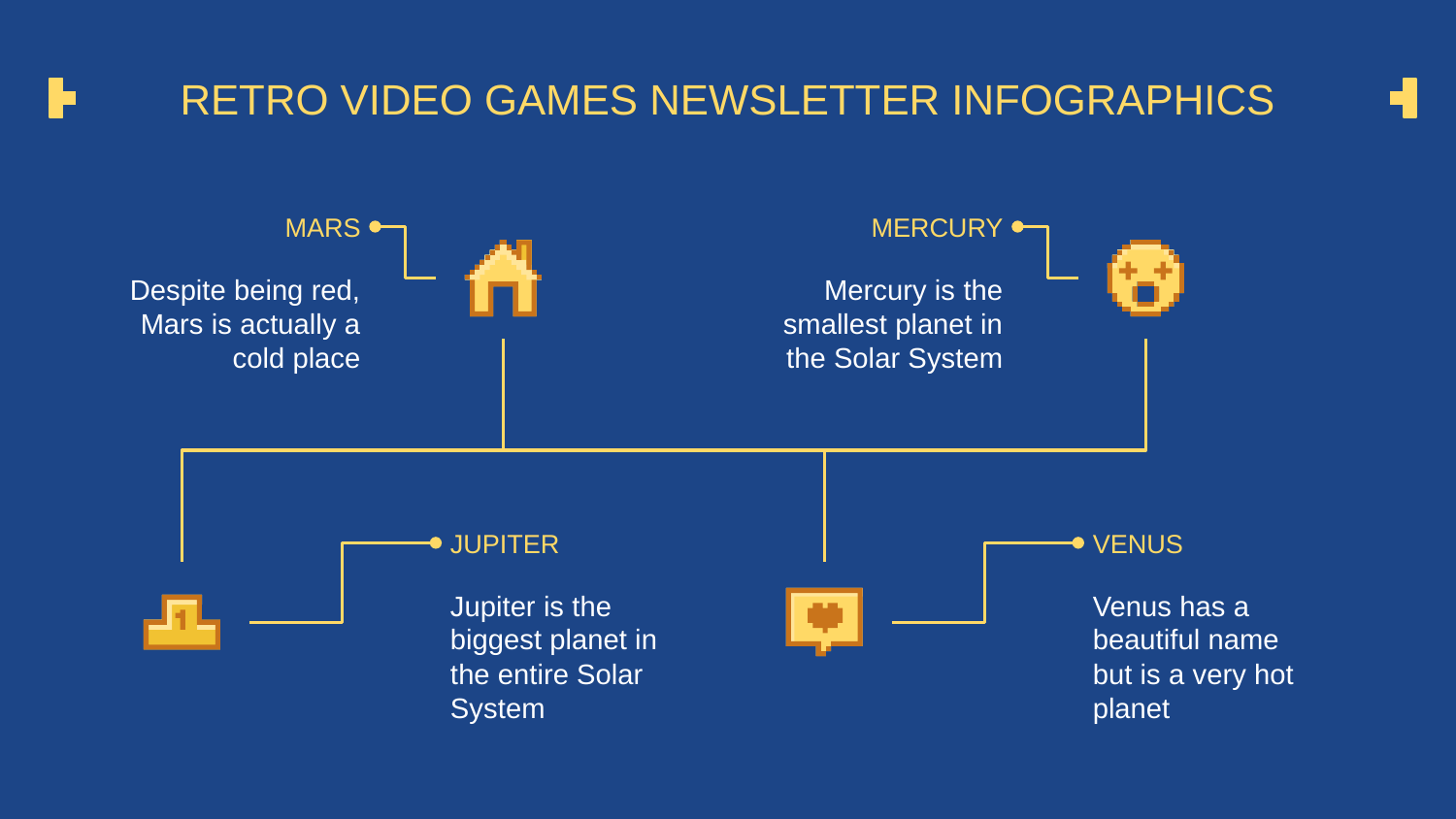

# RETRO VIDEO GAMES NEWSLETTER INFOGRAPHICS

MARS
Despite being red, Mars is actually a cold place
MERCURY
Mercury is the smallest planet in the Solar System

JUPITER
Jupiter is the biggest planet in the entire Solar System
VENUS
Venus has a beautiful name but is a very hot planet